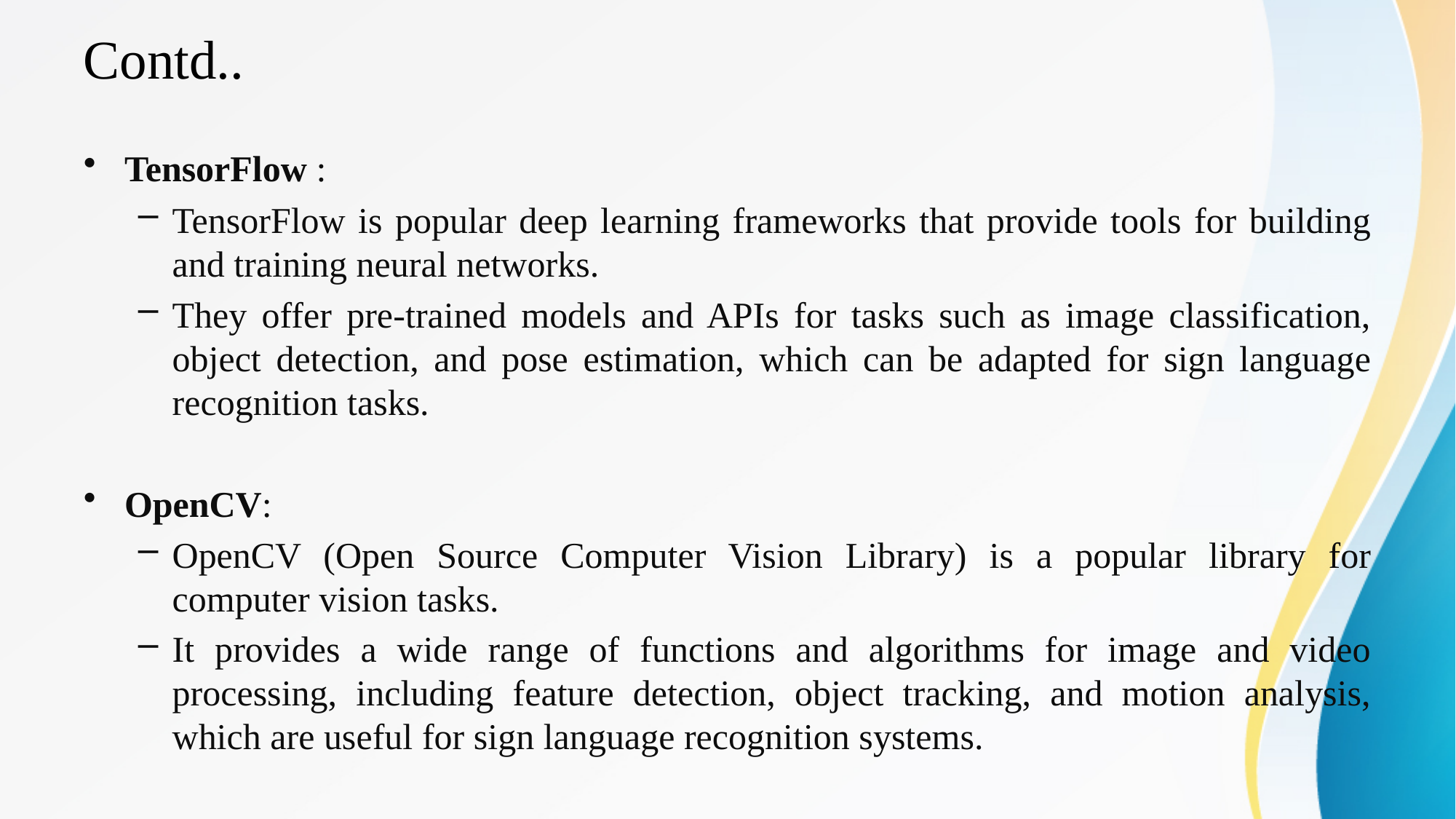

# Contd..
TensorFlow :
TensorFlow is popular deep learning frameworks that provide tools for building and training neural networks.
They offer pre-trained models and APIs for tasks such as image classification, object detection, and pose estimation, which can be adapted for sign language recognition tasks.

OpenCV:
OpenCV (Open Source Computer Vision Library) is a popular library for computer vision tasks.
It provides a wide range of functions and algorithms for image and video processing, including feature detection, object tracking, and motion analysis, which are useful for sign language recognition systems.